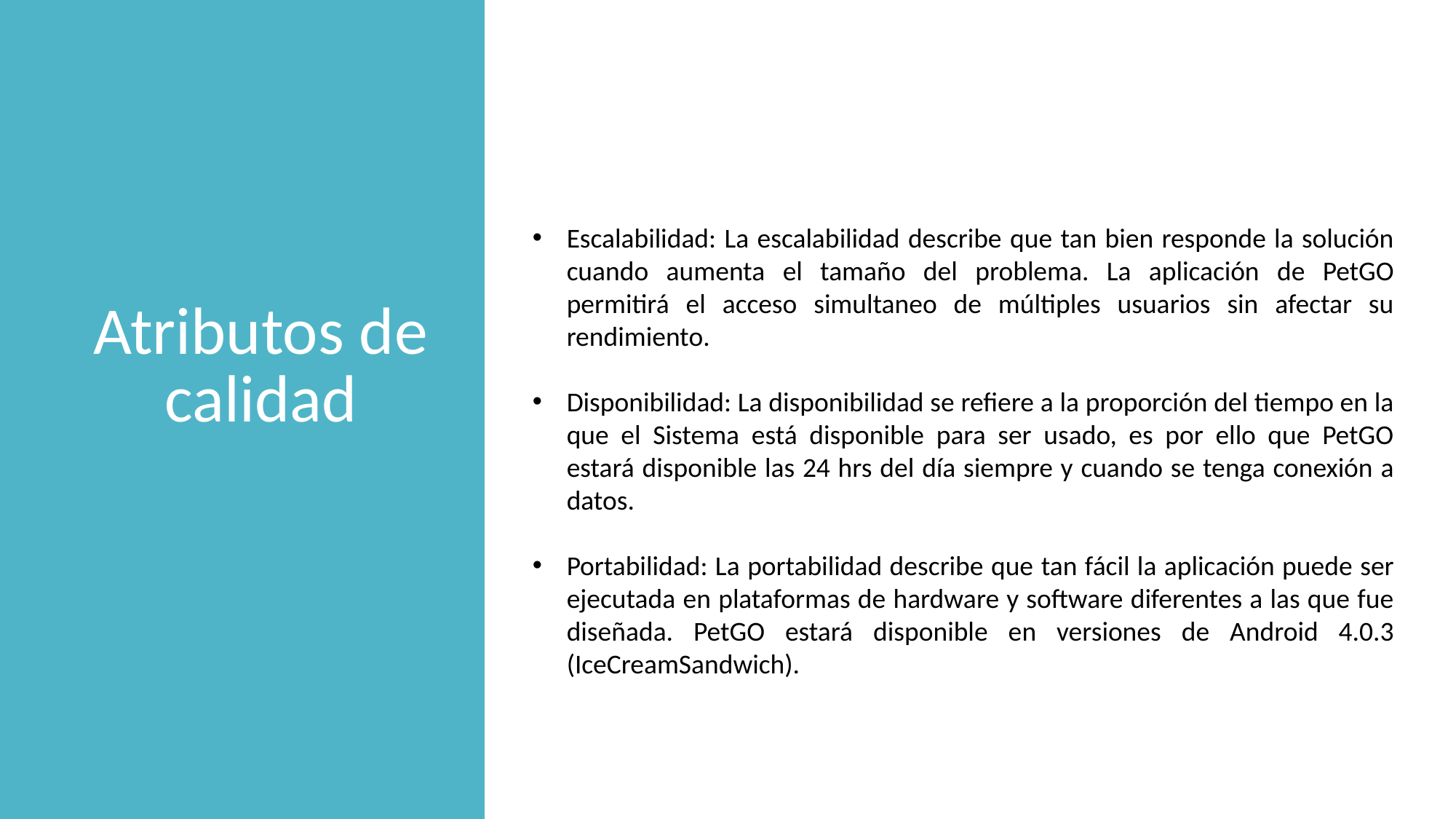

Escalabilidad: La escalabilidad describe que tan bien responde la solución cuando aumenta el tamaño del problema. La aplicación de PetGO permitirá el acceso simultaneo de múltiples usuarios sin afectar su rendimiento.

Disponibilidad: La disponibilidad se refiere a la proporción del tiempo en la que el Sistema está disponible para ser usado, es por ello que PetGO estará disponible las 24 hrs del día siempre y cuando se tenga conexión a datos.

Portabilidad: La portabilidad describe que tan fácil la aplicación puede ser ejecutada en plataformas de hardware y software diferentes a las que fue diseñada. PetGO estará disponible en versiones de Android 4.0.3 (IceCreamSandwich).
Atributos de calidad